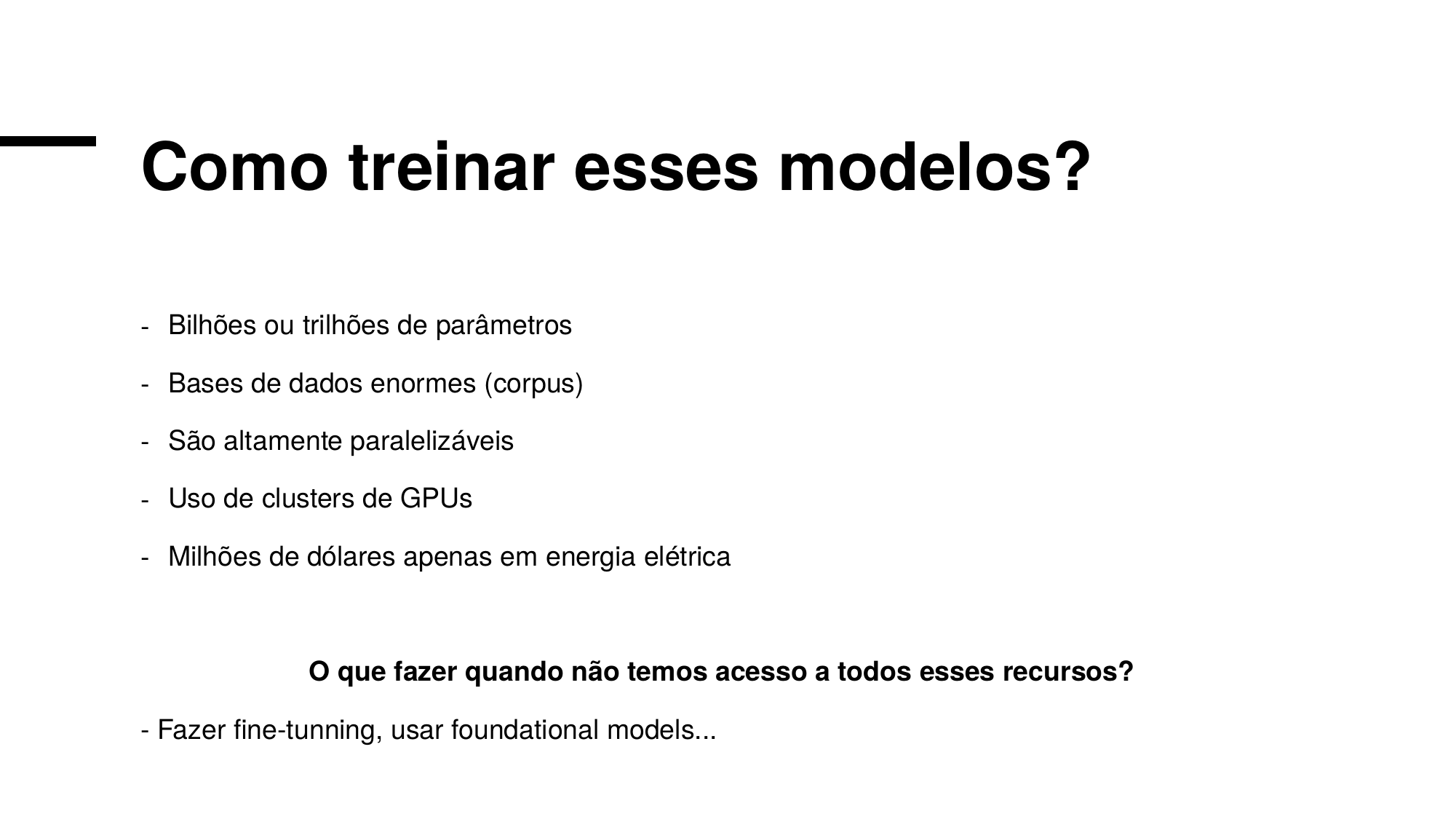

# Como treinar esses modelos?
Bilhões ou trilhões de parâmetros
Bases de dados enormes (corpus)
São altamente paralelizáveis
Uso de clusters de GPUs
Milhões de dólares apenas em energia elétrica

O que fazer quando não temos acesso a todos esses recursos?
- Fazer fine-tunning, usar foundational models...